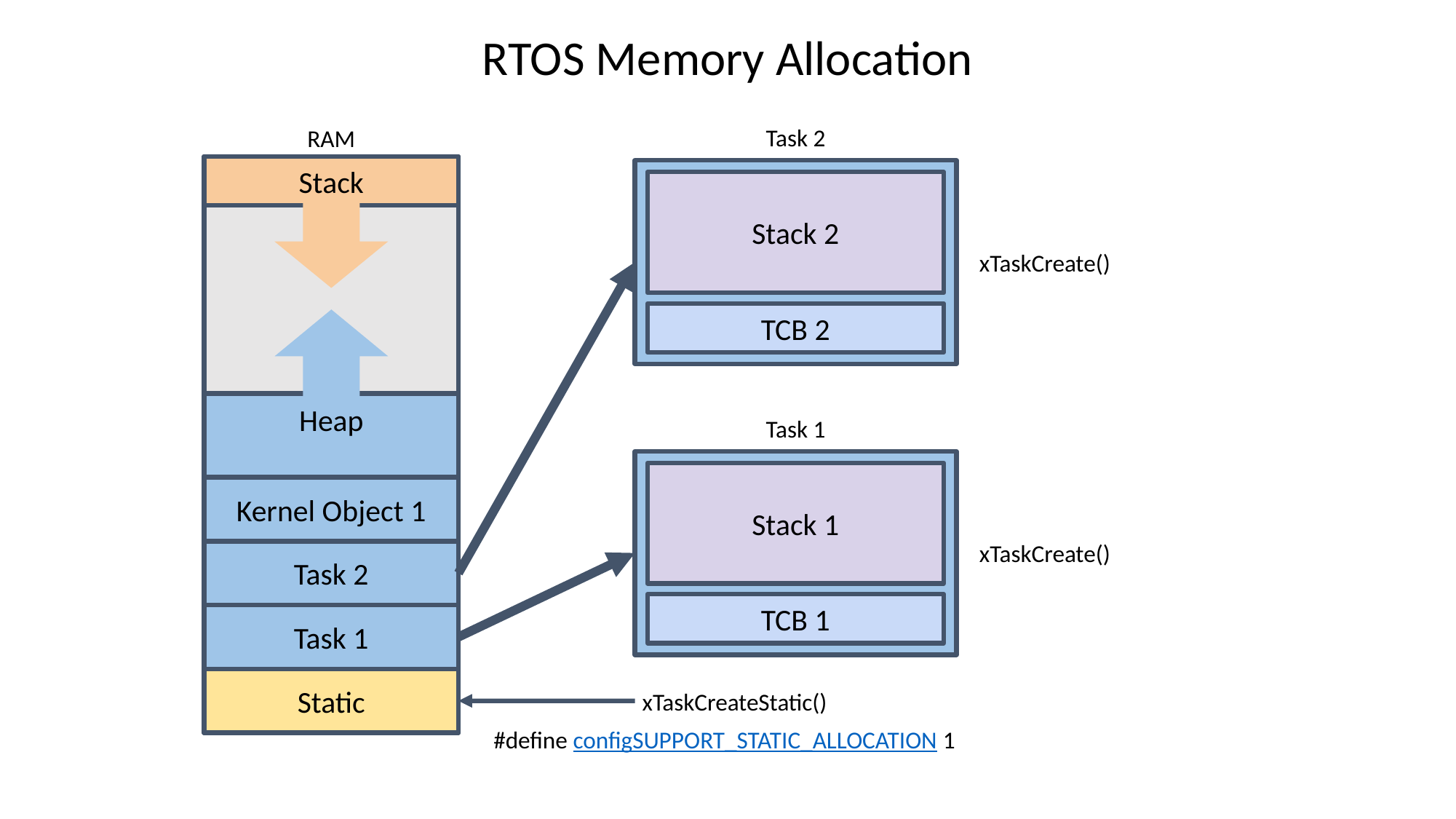

RTOS Memory Allocation
Task 2
RAM
Stack

Stack 2

xTaskCreate()
TCB 2

Heap
Task 1

Stack 1
Kernel Object 1
xTaskCreate()
Task 2
TCB 1
Task 1
Static
xTaskCreateStatic()
#define configSUPPORT_STATIC_ALLOCATION 1